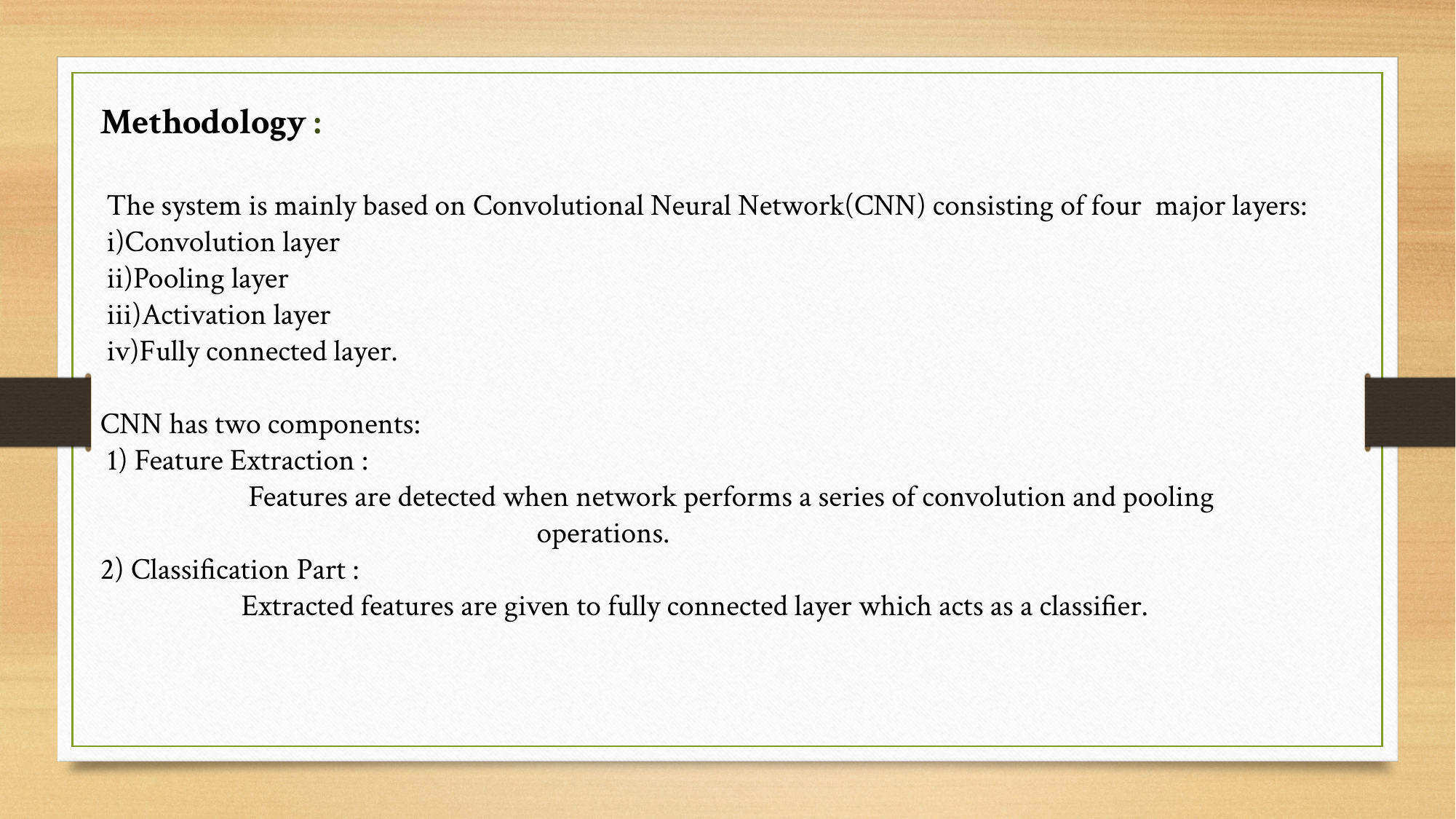

Methodology :

 The system is mainly based on Convolutional Neural Network(CNN) consisting of four  major layers:
 i)Convolution layer
 ii)Pooling layer
 iii)Activation layer
 iv)Fully connected layer.

CNN has two components:
 1) Feature Extraction :
                      Features are detected when network performs a series of convolution and pooling 					operations.
2) Classification Part :
                     Extracted features are given to fully connected layer which acts as a classifier.